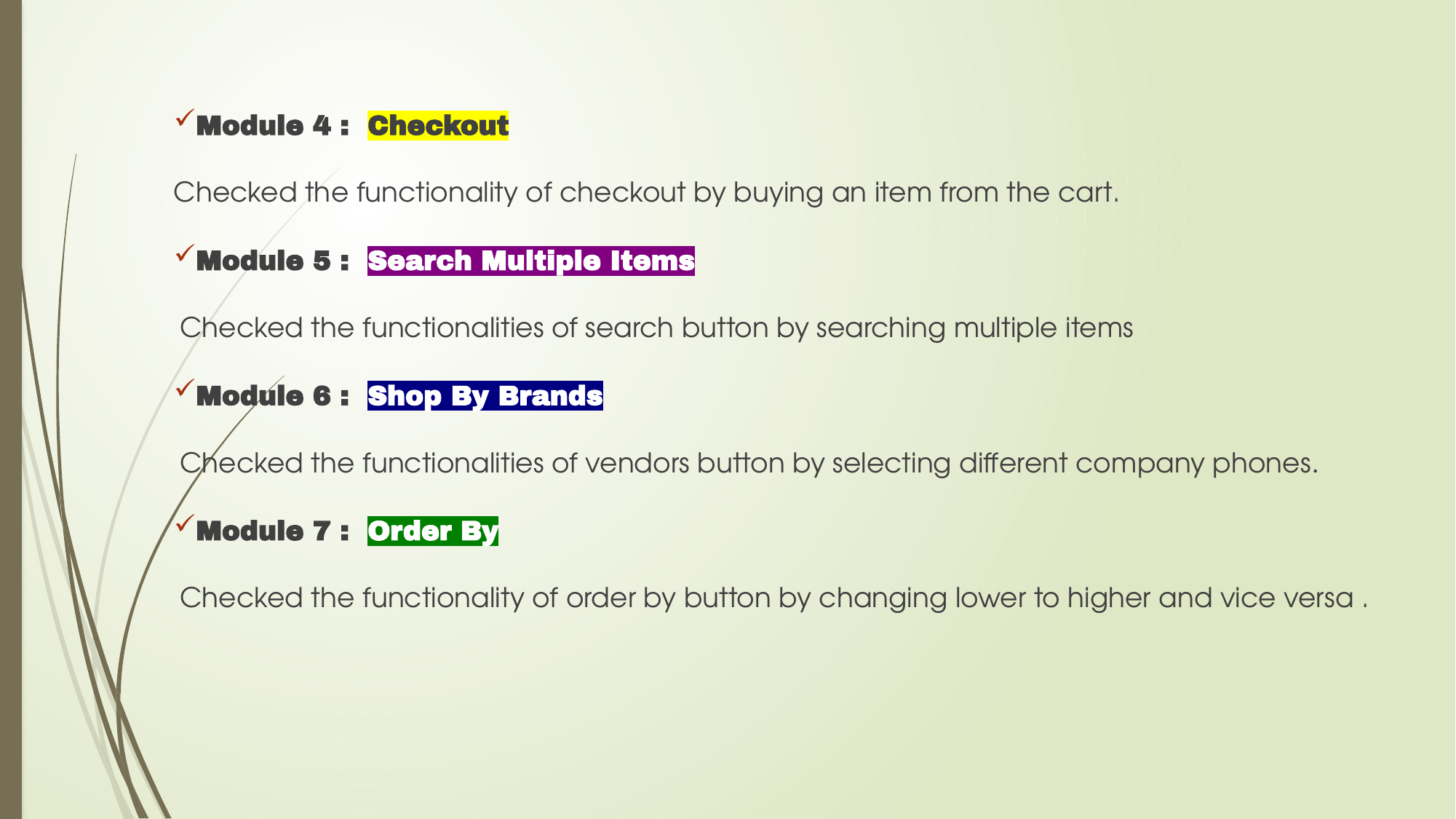

Module 4 :  Checkout
Checked the functionality of checkout by buying an item from the cart.
Module 5 :  Search Multiple Items
 Checked the functionalities of search button by searching multiple items
Module 6 :  Shop By Brands
 Checked the functionalities of vendors button by selecting different company phones.
Module 7 :  Order By
 Checked the functionality of order by button by changing lower to higher and vice versa .